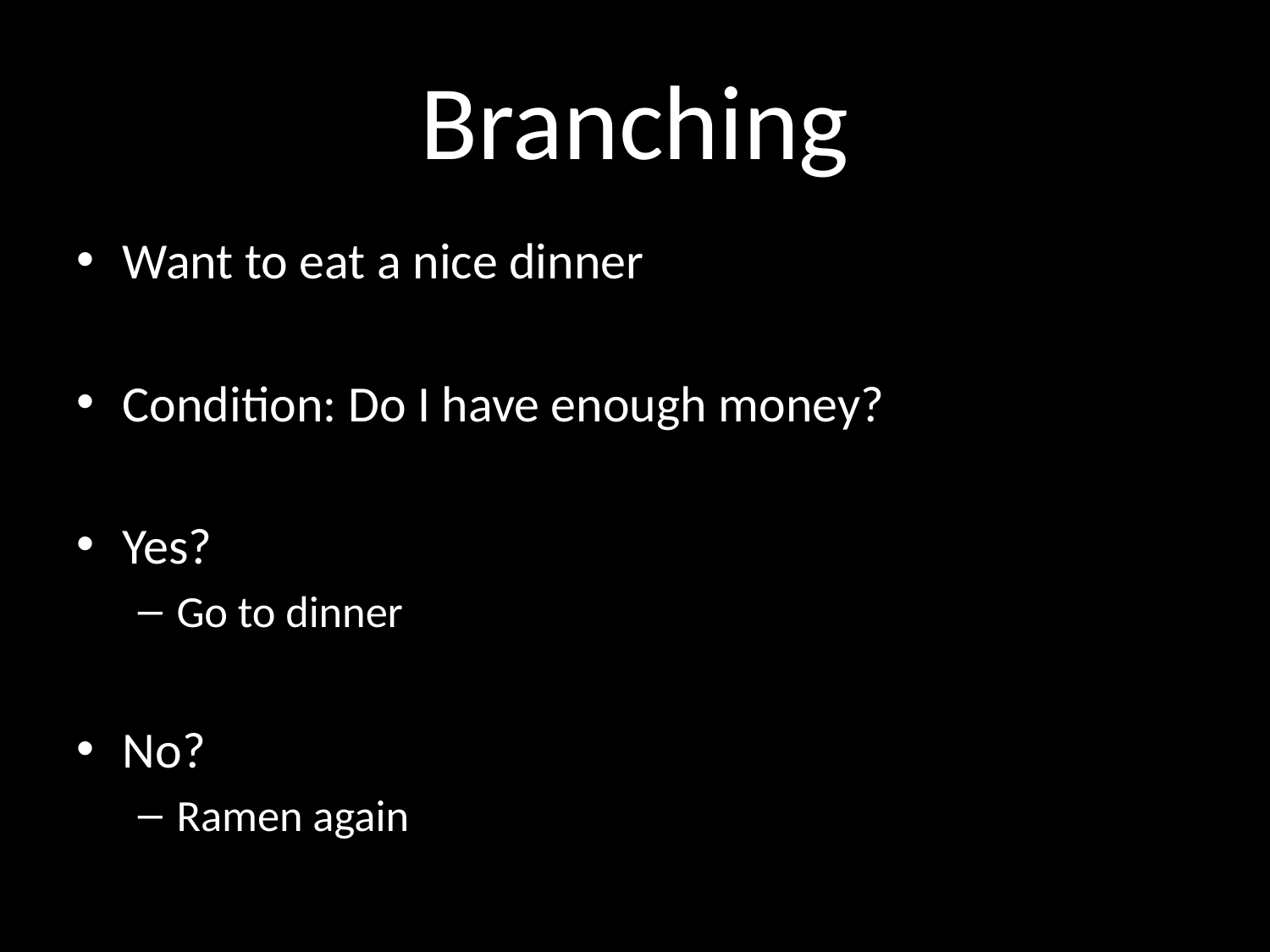

# Branching
Want to eat a nice dinner

Condition: Do I have enough money?

Yes?
Go to dinner

No?
Ramen again